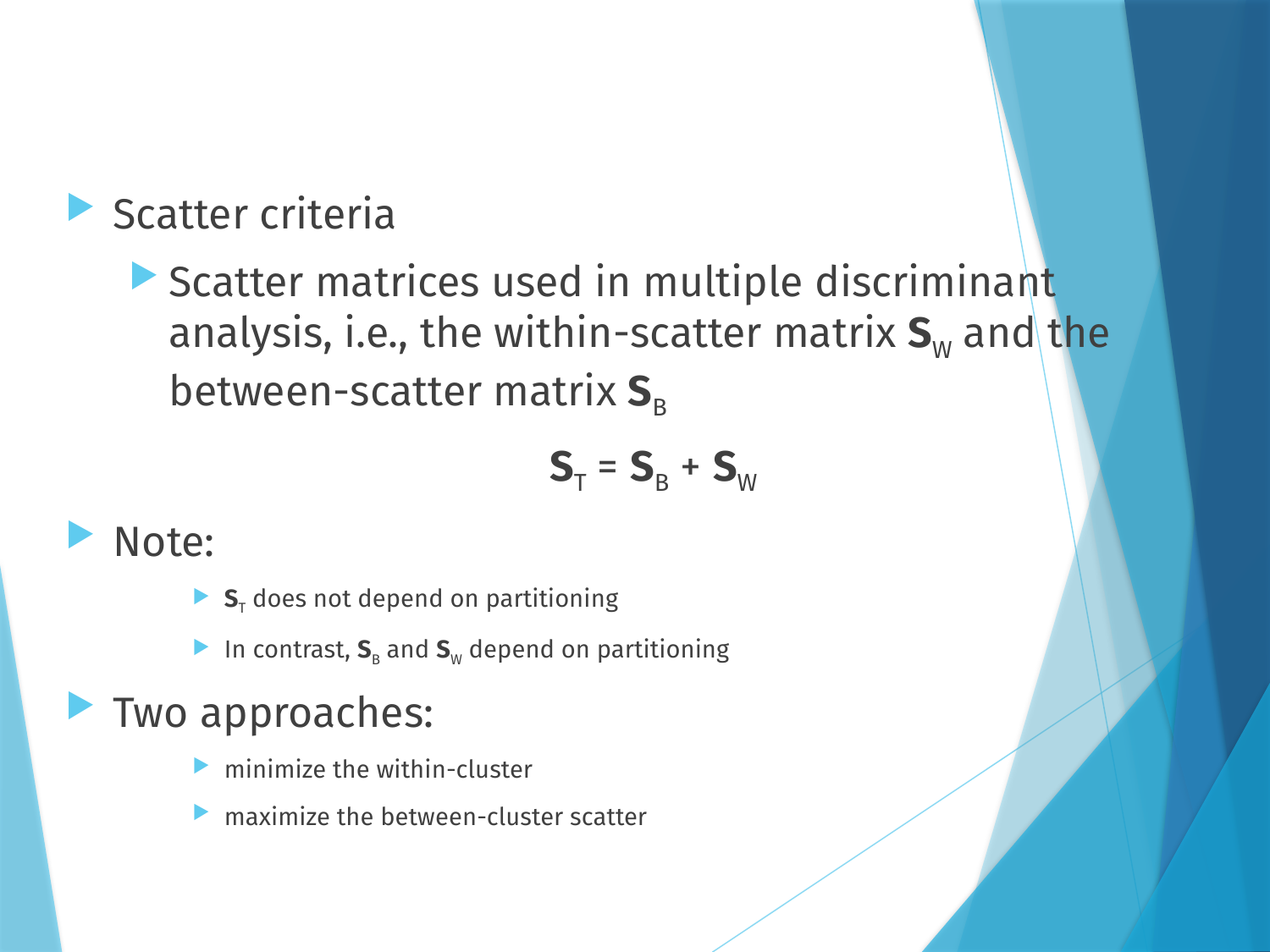

Scatter criteria
Scatter matrices used in multiple discriminant analysis, i.e., the within-scatter matrix SW and the between-scatter matrix SB
	 			ST = SB + SW
Note:
ST does not depend on partitioning
In contrast, SB and SW depend on partitioning
Two approaches:
minimize the within-cluster
maximize the between-cluster scatter